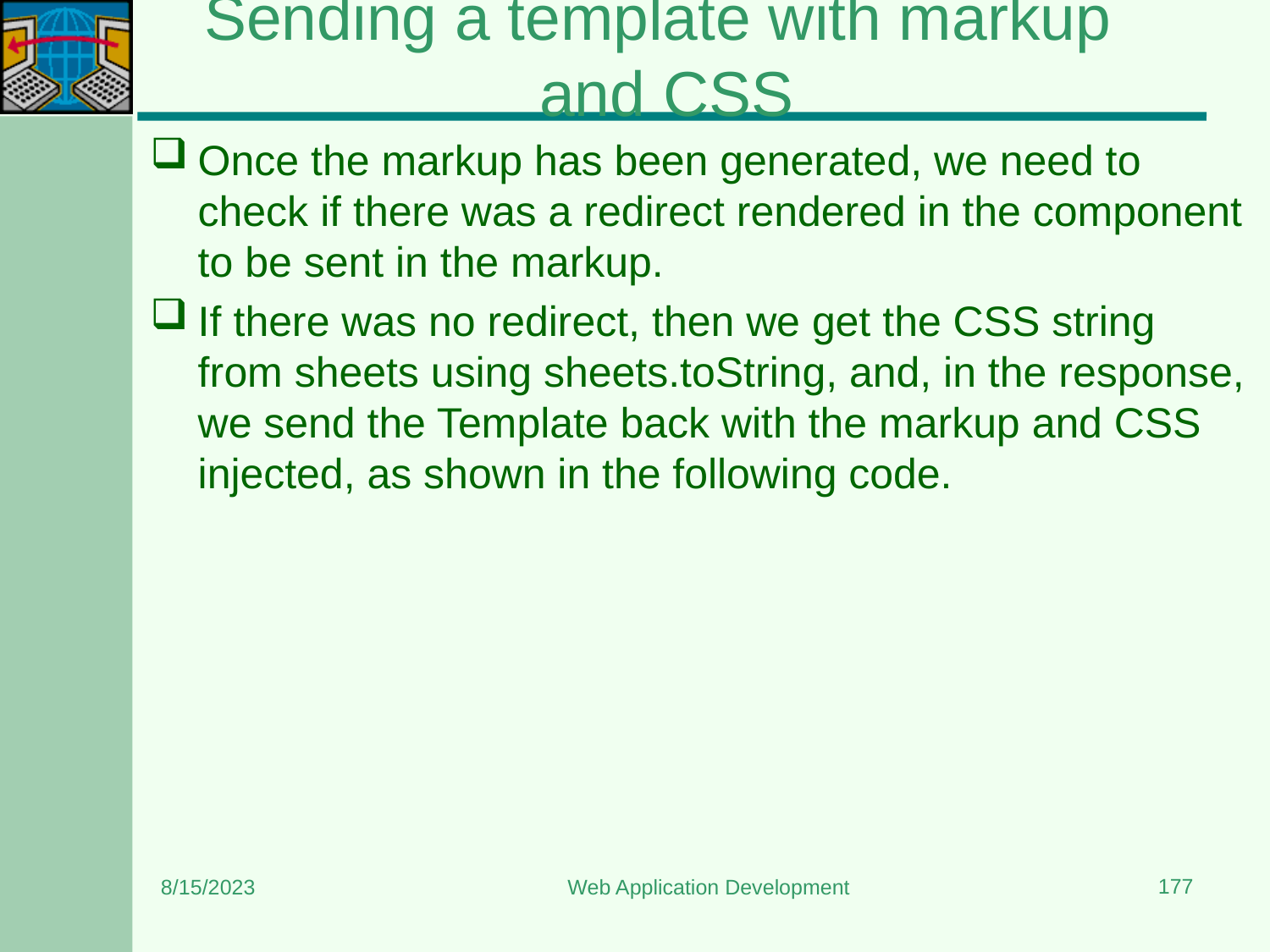

# Sending a template with markup and CSS
Once the markup has been generated, we need to check if there was a redirect rendered in the component to be sent in the markup.
If there was no redirect, then we get the CSS string from sheets using sheets.toString, and, in the response, we send the Template back with the markup and CSS injected, as shown in the following code.
177
8/15/2023
Web Application Development